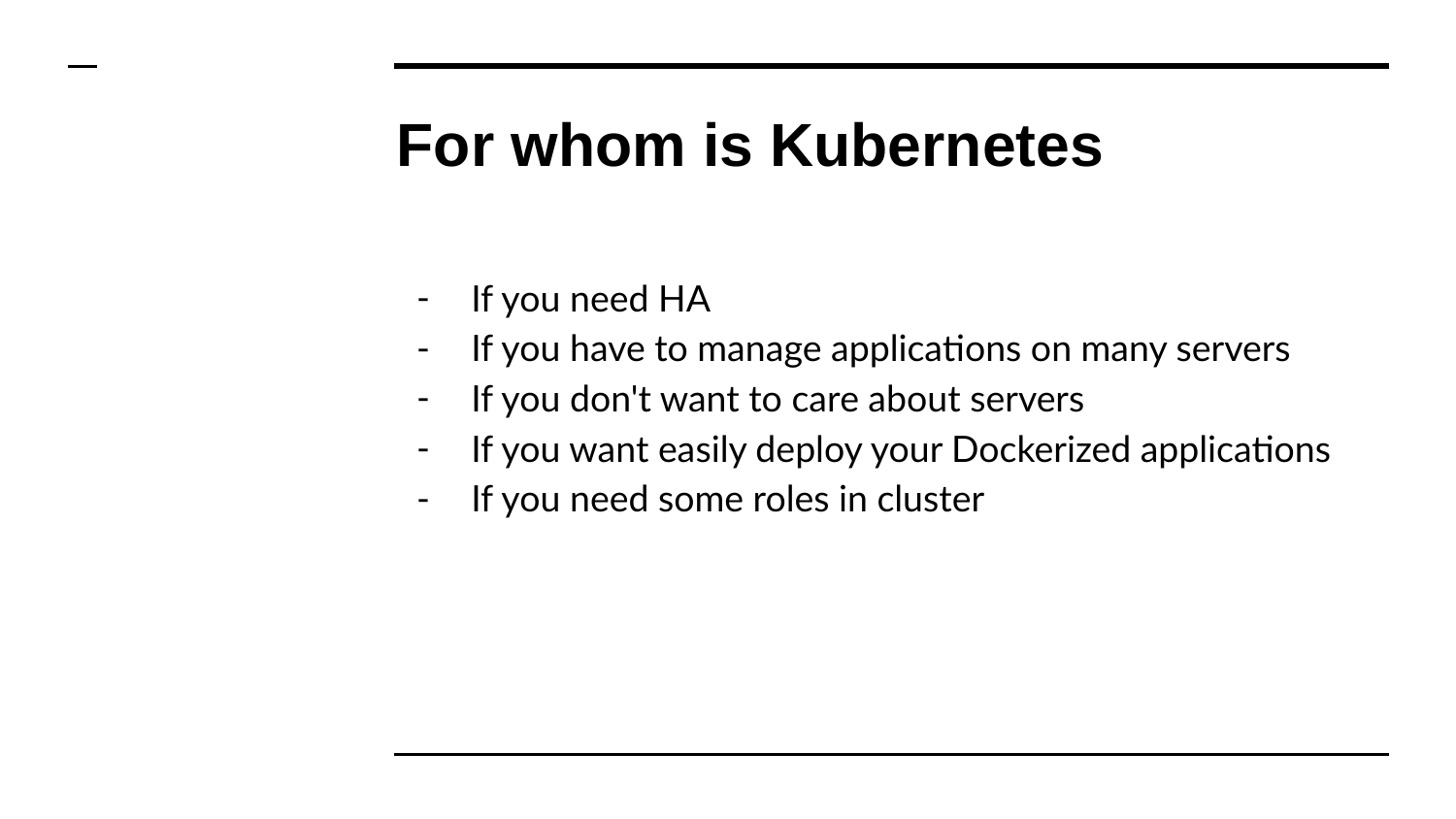

# For whom is Kubernetes
If you need HA
If you have to manage applications on many servers
If you don't want to care about servers
If you want easily deploy your Dockerized applications
If you need some roles in cluster